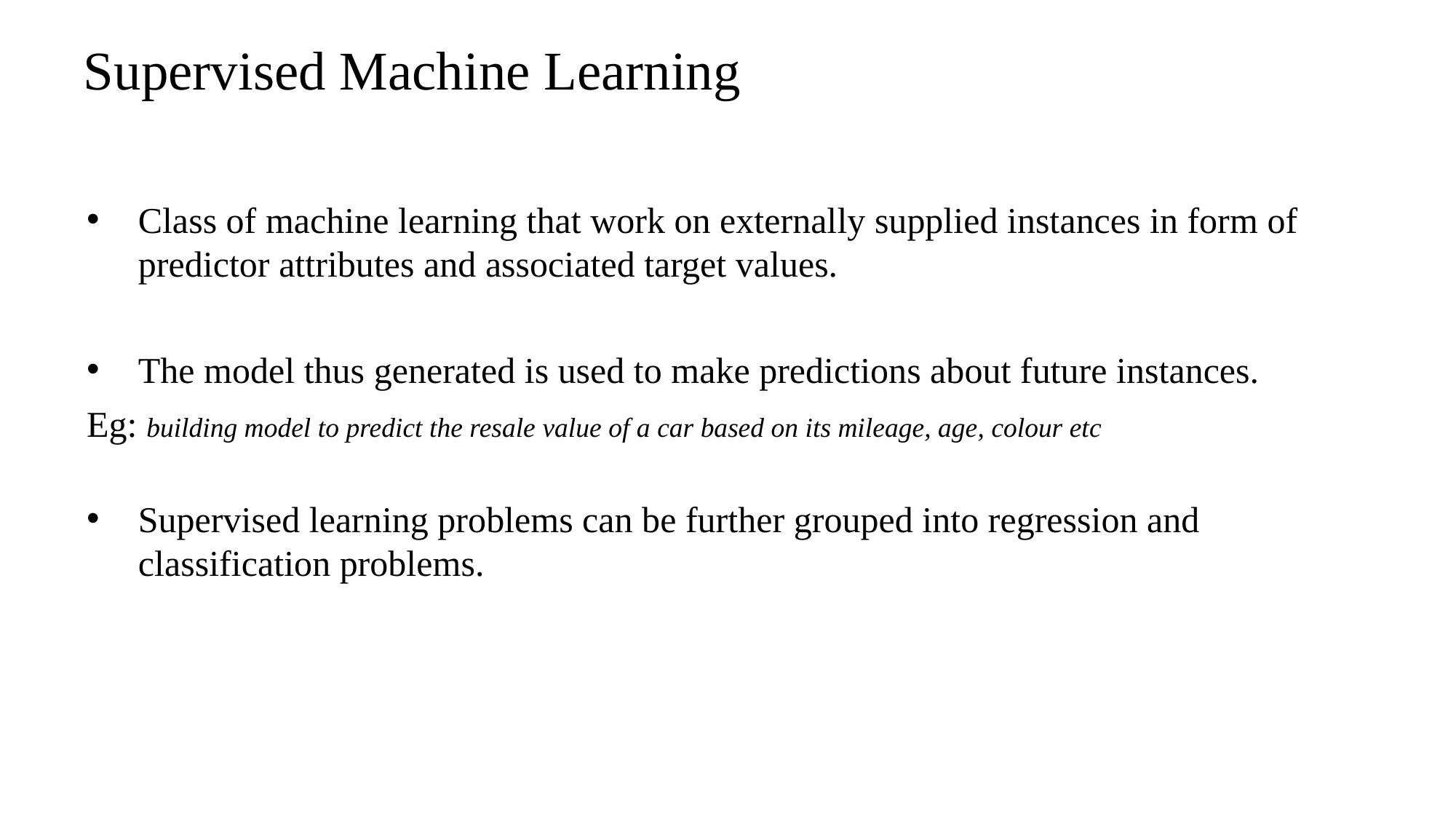

# Supervised Machine Learning
Class of machine learning that work on externally supplied instances in form of predictor attributes and associated target values.

The model thus generated is used to make predictions about future instances.
Eg: building model to predict the resale value of a car based on its mileage, age, colour etc

Supervised learning problems can be further grouped into regression and classification problems.